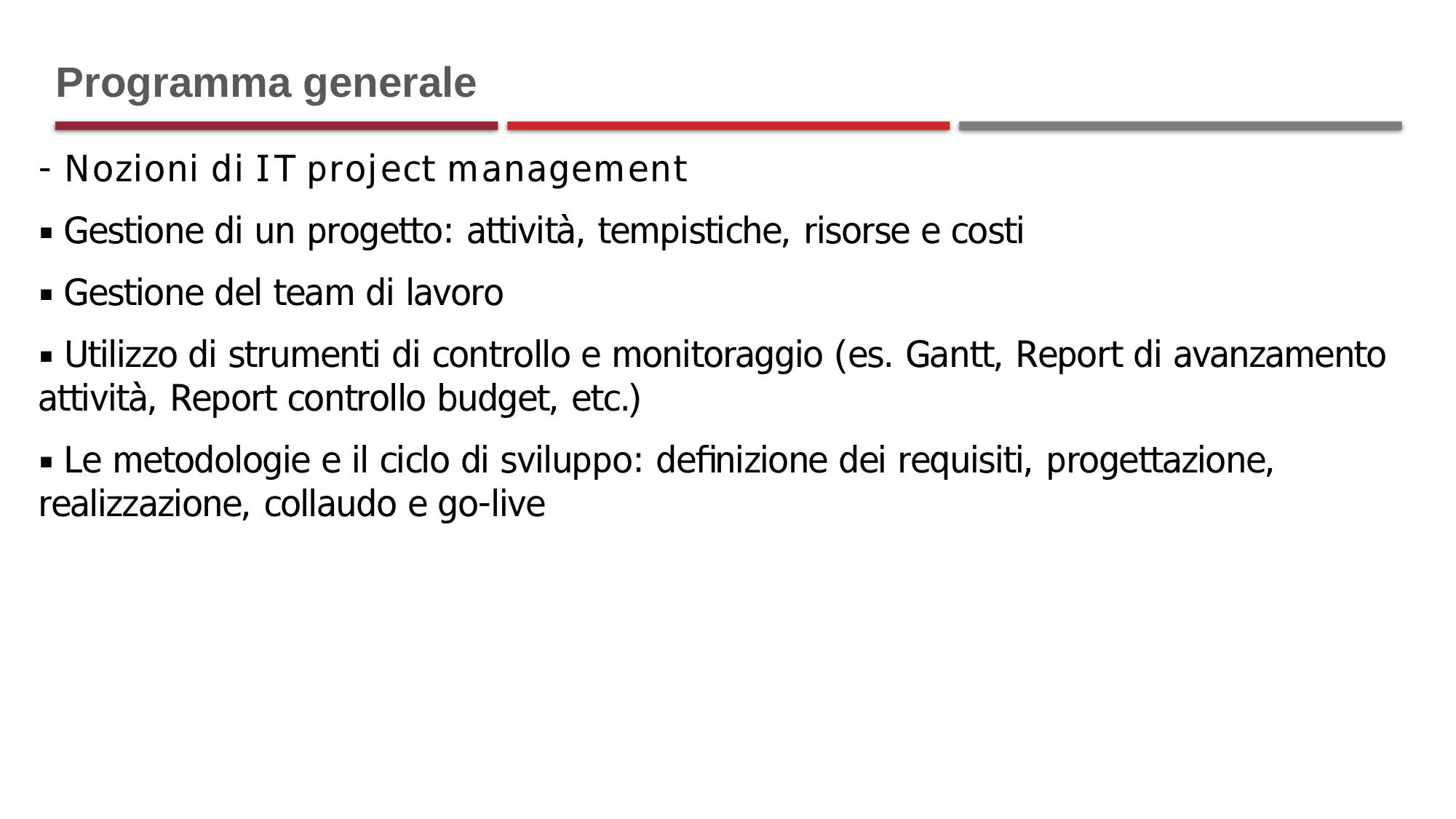

# Programma generale
- Nozioni di IT project management
▪ Gestione di un progetto: attività, tempistiche, risorse e costi
▪ Gestione del team di lavoro
▪ Utilizzo di strumenti di controllo e monitoraggio (es. Gantt, Report di avanzamento attività, Report controllo budget, etc.)
▪ Le metodologie e il ciclo di sviluppo: definizione dei requisiti, progettazione, realizzazione, collaudo e go-live